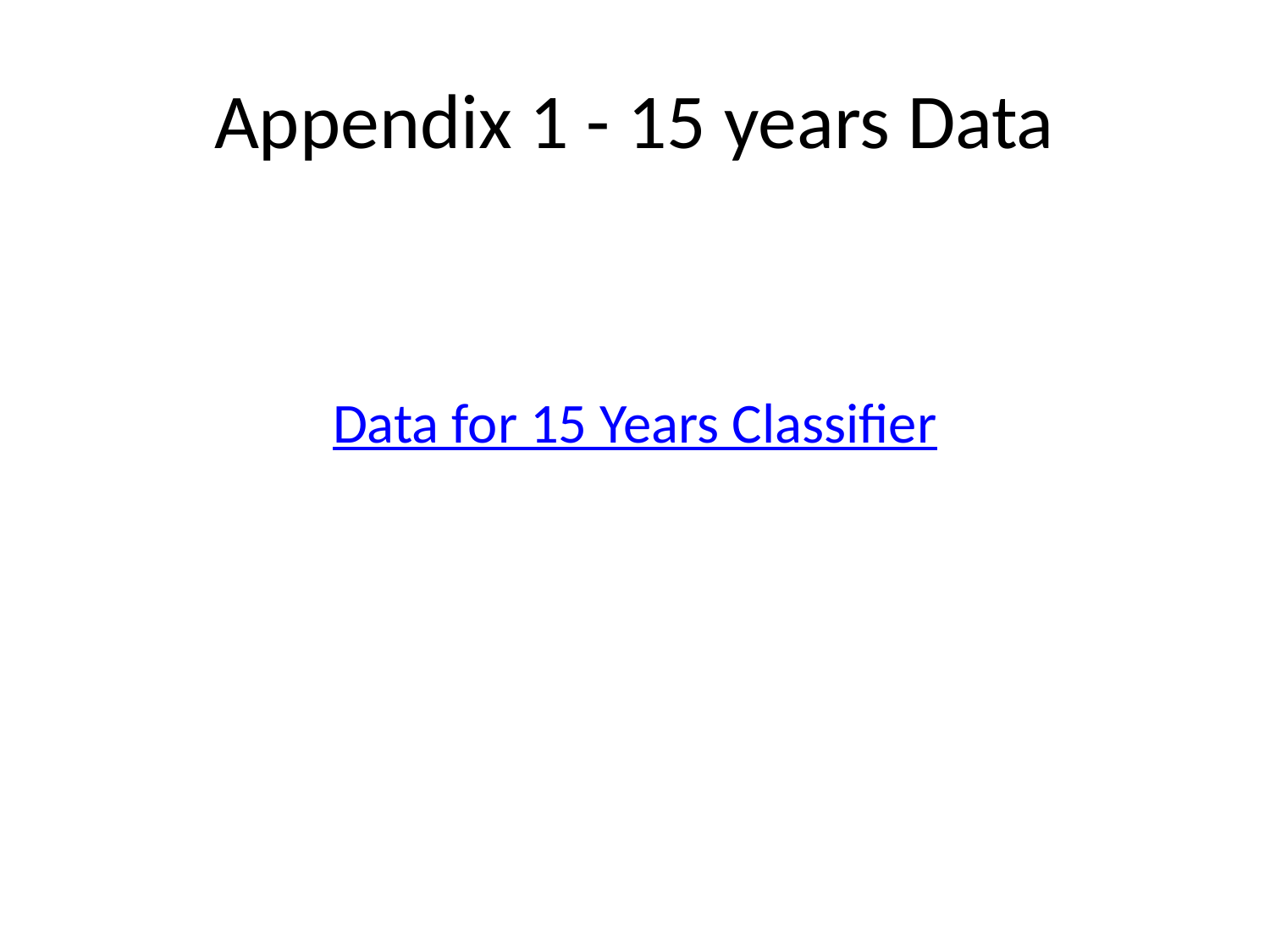

# Appendix 1 - 15 years Data

Data for 15 Years Classifier